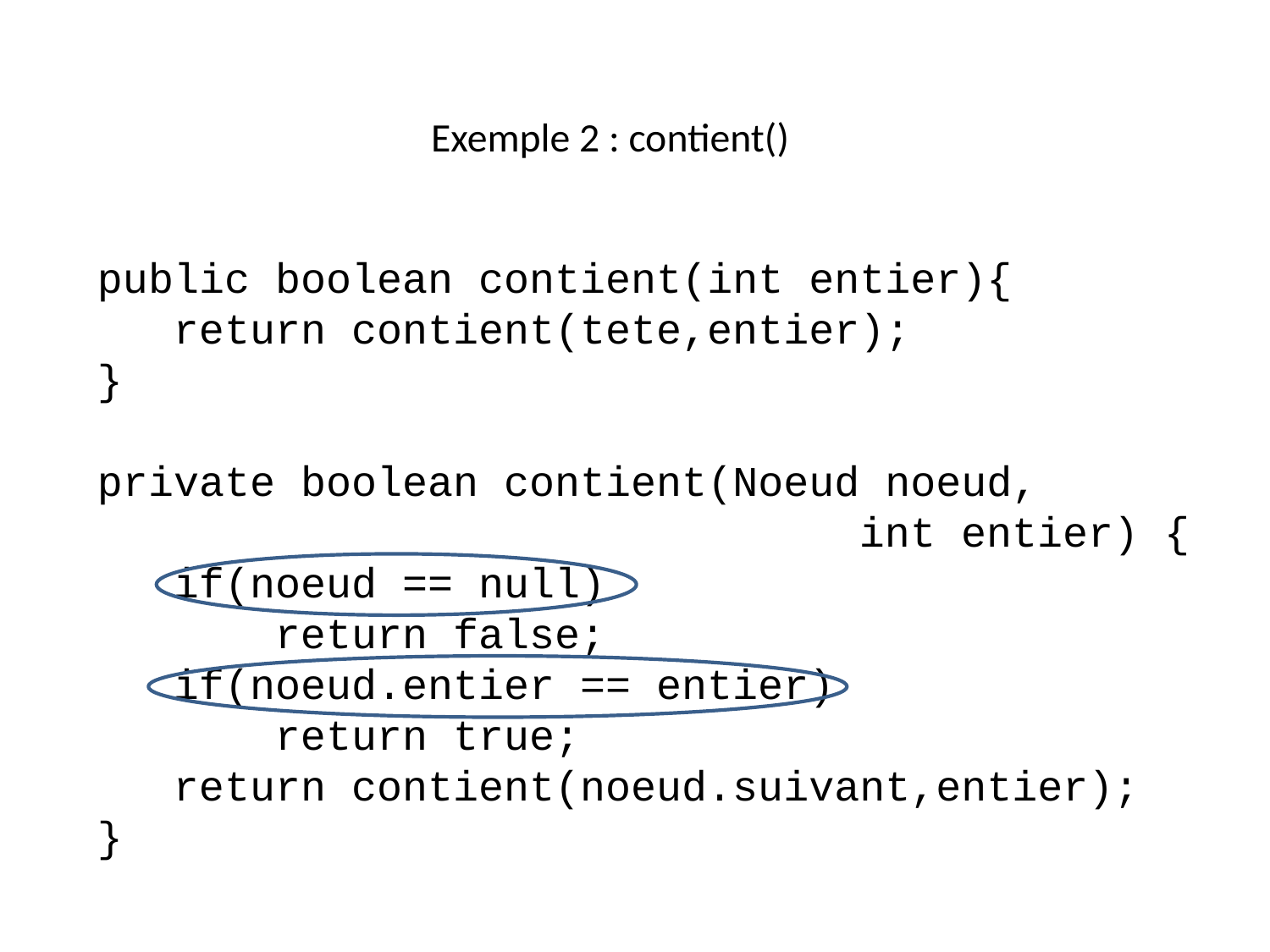

# Exemple 2 : contient()
public boolean contient(int entier){
   return contient(tete,entier);
}

private boolean contient(Noeud noeud,
						int entier) {
   if(noeud == null)
	  return false;
   if(noeud.entier == entier)
	  return true;
   return contient(noeud.suivant,entier);
}